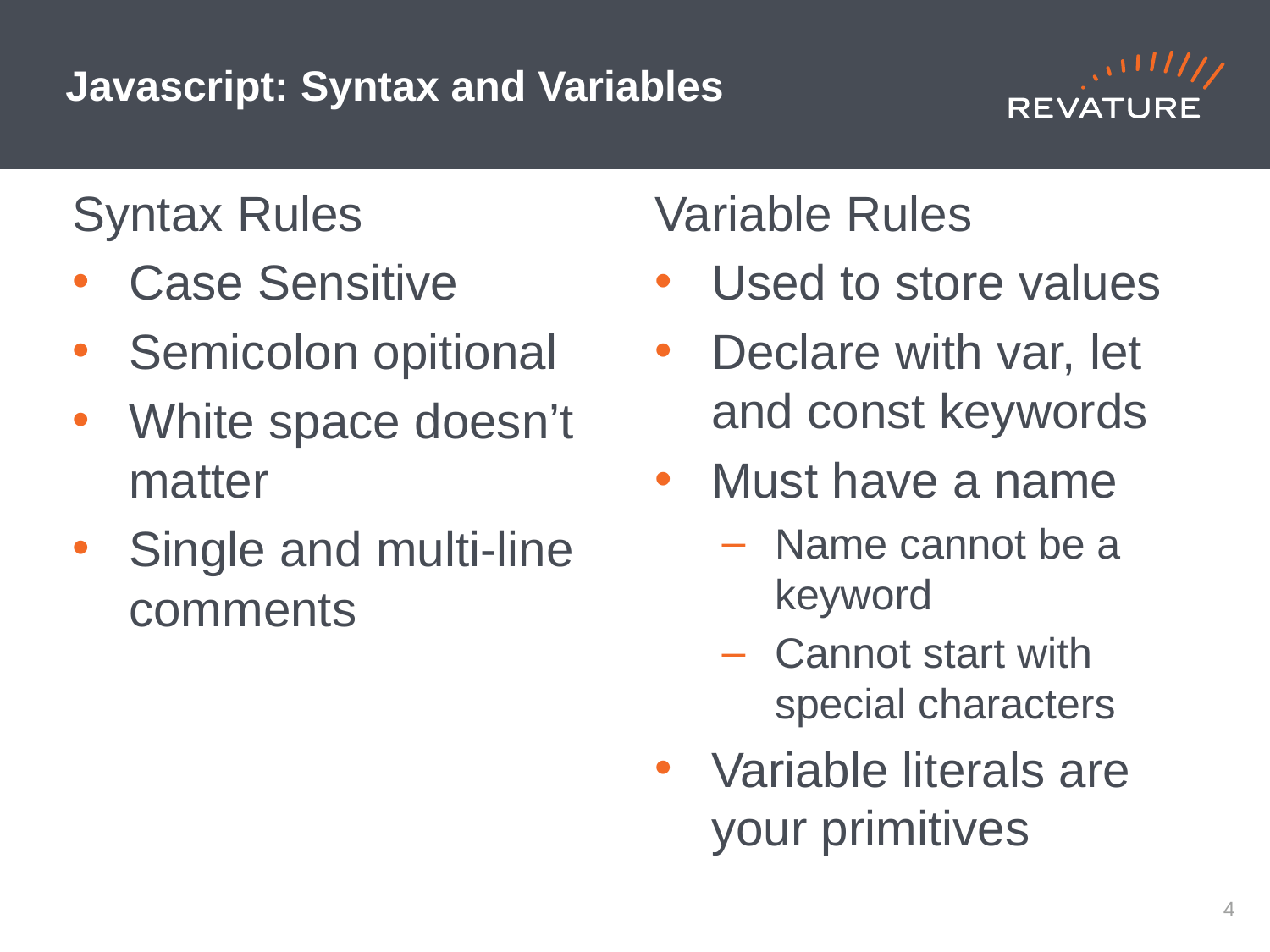

# Javascript: Syntax and Variables
Syntax Rules
Case Sensitive
Semicolon opitional
White space doesn’t matter
Single and multi-line comments
Variable Rules
Used to store values
Declare with var, let and const keywords
Must have a name
Name cannot be a keyword
Cannot start with special characters
Variable literals are your primitives
4